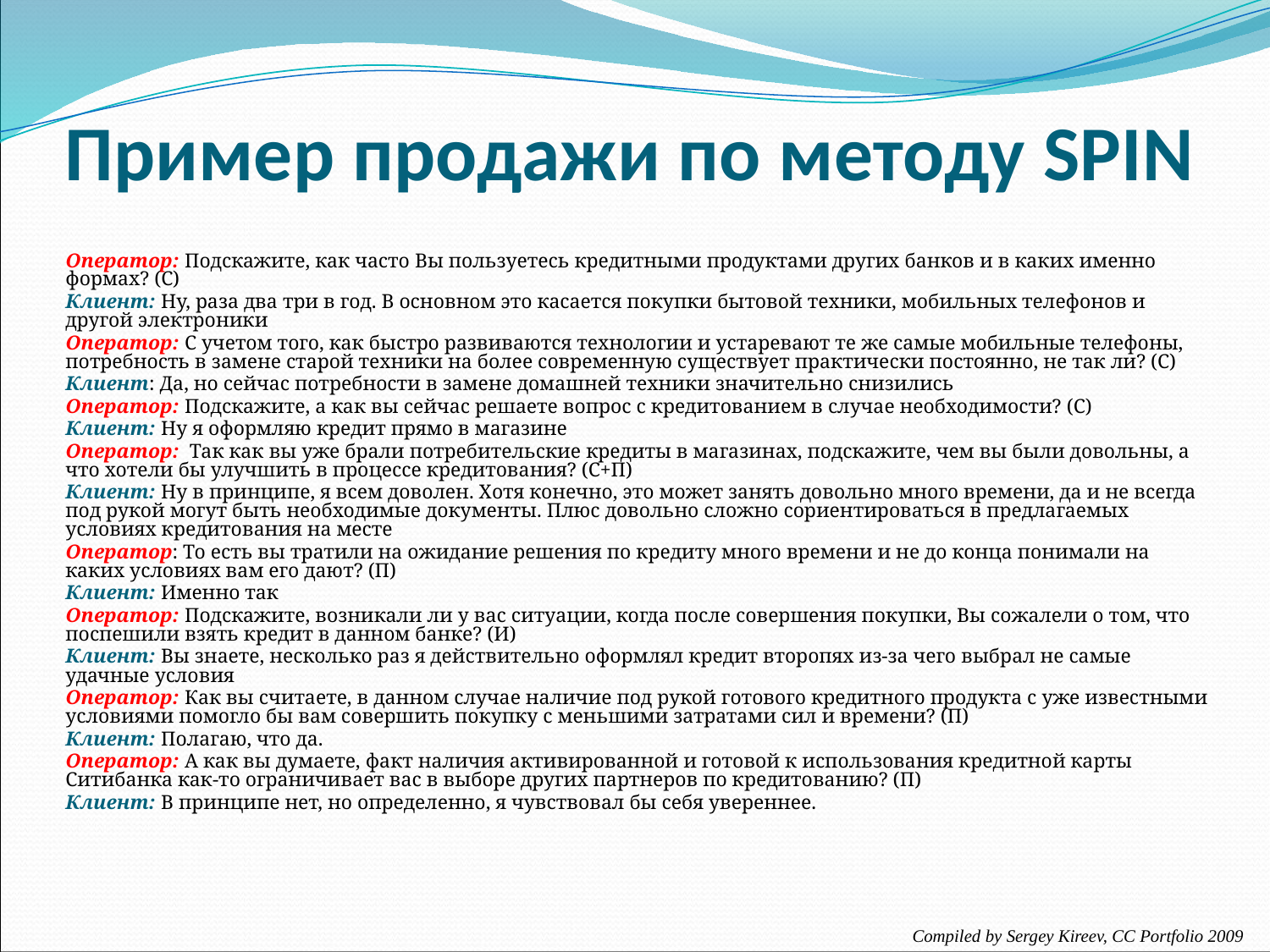

# Пример продажи по методу SPIN
	Оператор: Подскажите, как часто Вы пользуетесь кредитными продуктами других банков и в каких именно формах? (С)
	Клиент: Ну, раза два три в год. В основном это касается покупки бытовой техники, мобильных телефонов и другой электроники
	Оператор: С учетом того, как быстро развиваются технологии и устаревают те же самые мобильные телефоны, потребность в замене старой техники на более современную существует практически постоянно, не так ли? (С)
	Клиент: Да, но сейчас потребности в замене домашней техники значительно снизились
	Оператор: Подскажите, а как вы сейчас решаете вопрос с кредитованием в случае необходимости? (С)
	Клиент: Ну я оформляю кредит прямо в магазине
	Оператор:  Так как вы уже брали потребительские кредиты в магазинах, подскажите, чем вы были довольны, а что хотели бы улучшить в процессе кредитования? (С+П)
	Клиент: Ну в принципе, я всем доволен. Хотя конечно, это может занять довольно много времени, да и не всегда под рукой могут быть необходимые документы. Плюс довольно сложно сориентироваться в предлагаемых условиях кредитования на месте
	Оператор: То есть вы тратили на ожидание решения по кредиту много времени и не до конца понимали на каких условиях вам его дают? (П)
	Клиент: Именно так
	Оператор: Подскажите, возникали ли у вас ситуации, когда после совершения покупки, Вы сожалели о том, что поспешили взять кредит в данном банке? (И)
	Клиент: Вы знаете, несколько раз я действительно оформлял кредит второпях из-за чего выбрал не самые удачные условия
	Оператор: Как вы считаете, в данном случае наличие под рукой готового кредитного продукта с уже известными условиями помогло бы вам совершить покупку с меньшими затратами сил и времени? (П)
	Клиент: Полагаю, что да.
	Оператор: А как вы думаете, факт наличия активированной и готовой к использования кредитной карты Ситибанка как-то ограничивает вас в выборе других партнеров по кредитованию? (П)
	Клиент: В принципе нет, но определенно, я чувствовал бы себя увереннее.
Compiled by Sergey Kireev, CC Portfolio 2009